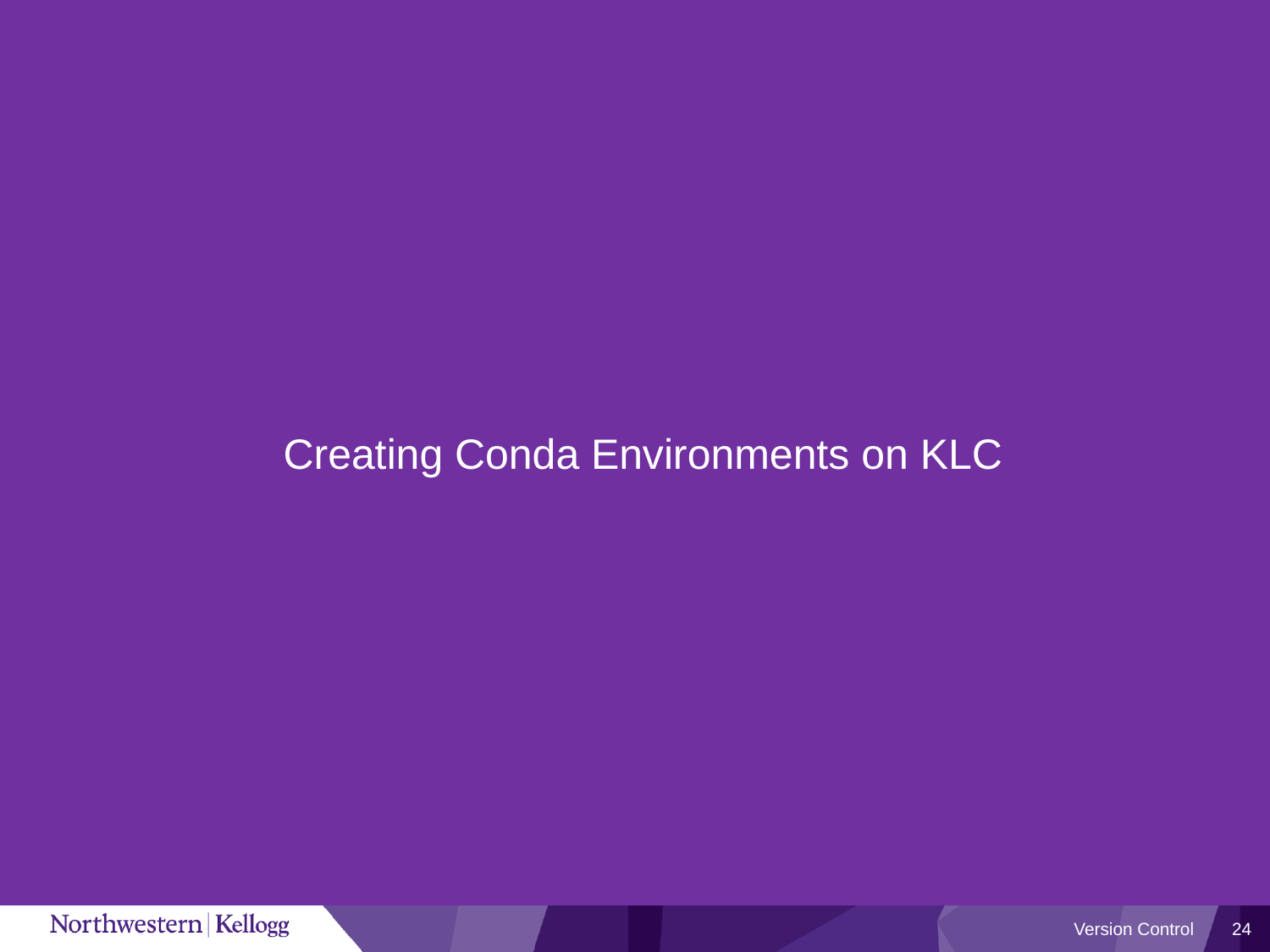

Creating Conda Environments on KLC
Version Control
24